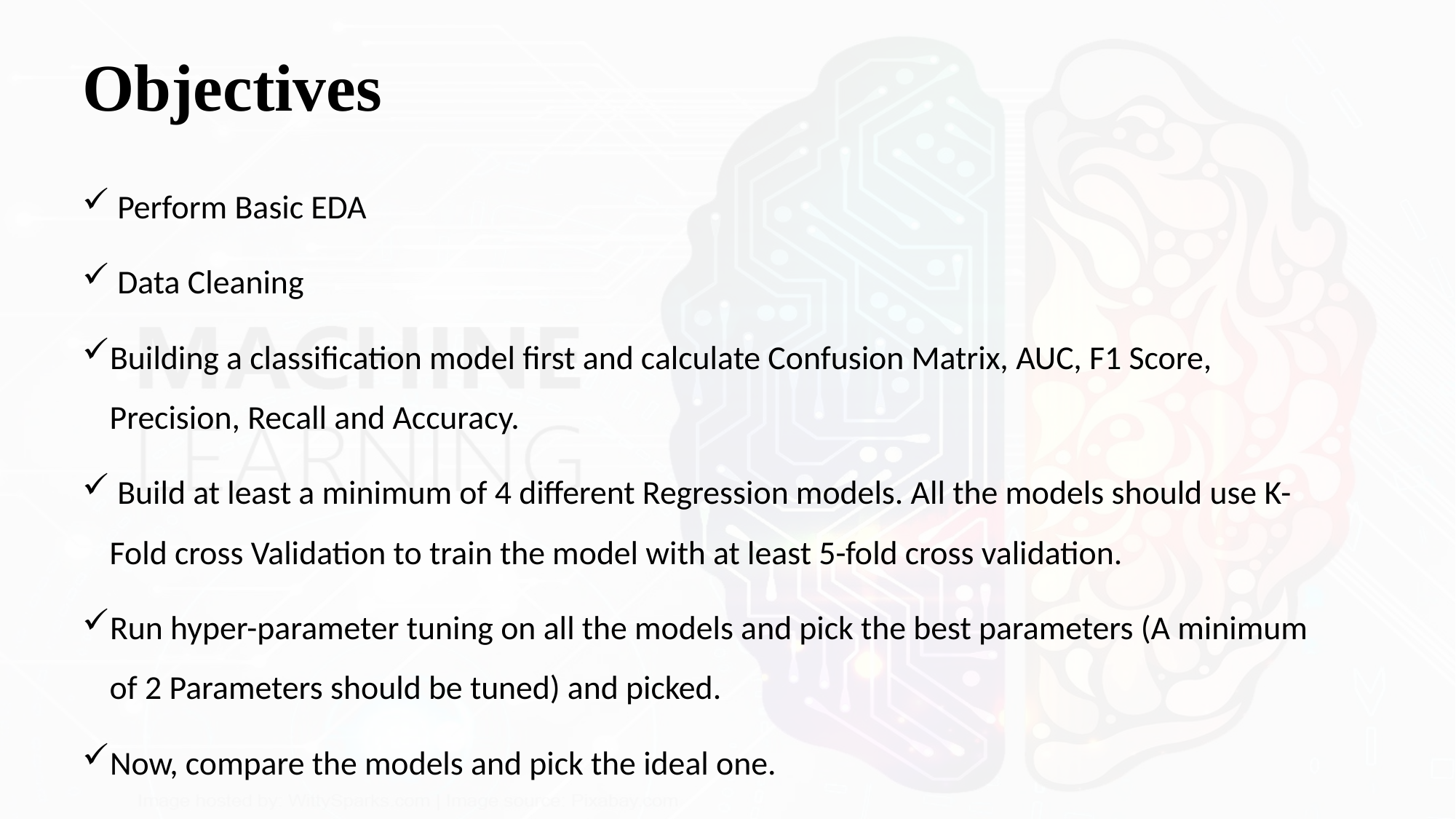

# Objectives
 Perform Basic EDA
 Data Cleaning
Building a classification model first and calculate Confusion Matrix, AUC, F1 Score, Precision, Recall and Accuracy.
 Build at least a minimum of 4 different Regression models. All the models should use K-Fold cross Validation to train the model with at least 5-fold cross validation.
Run hyper-parameter tuning on all the models and pick the best parameters (A minimum of 2 Parameters should be tuned) and picked.
Now, compare the models and pick the ideal one.